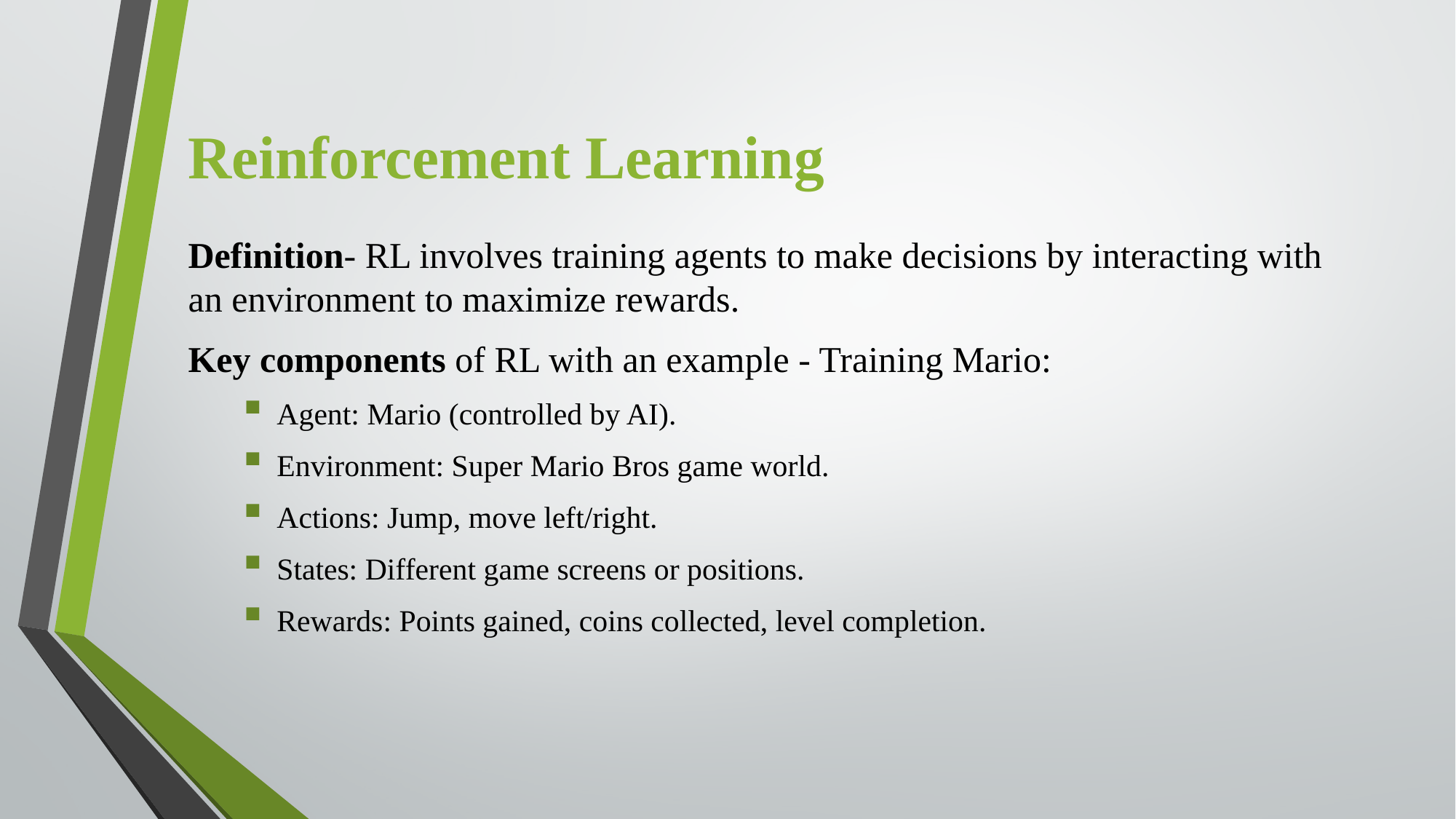

# Reinforcement Learning
Definition- RL involves training agents to make decisions by interacting with an environment to maximize rewards.
Key components of RL with an example - Training Mario:
Agent: Mario (controlled by AI).
Environment: Super Mario Bros game world.
Actions: Jump, move left/right.
States: Different game screens or positions.
Rewards: Points gained, coins collected, level completion.